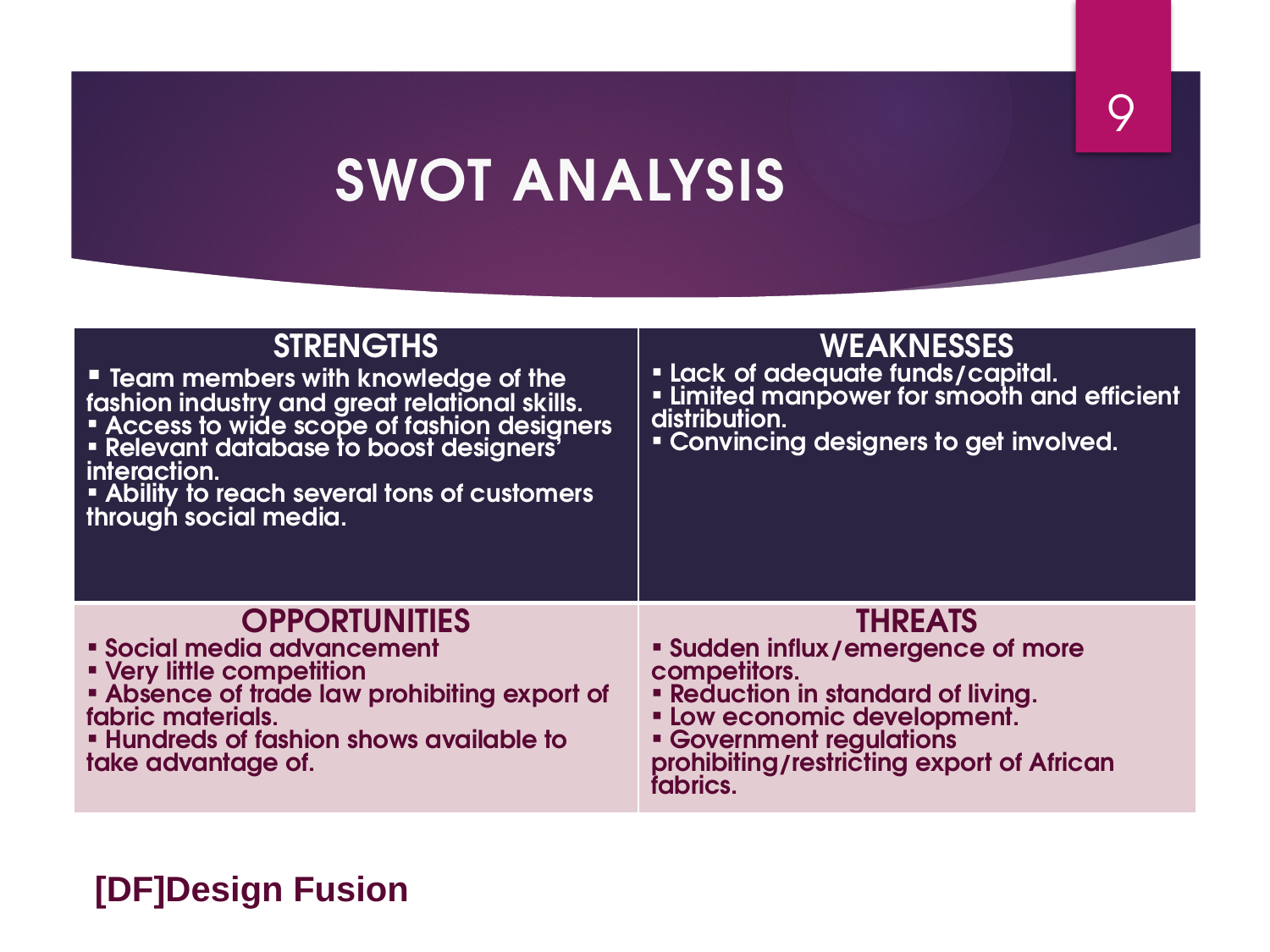

9
# SWOT ANALYSIS
| STRENGTHS Team members with knowledge of the fashion industry and great relational skills. Access to wide scope of fashion designers Relevant database to boost designers’ interaction. Ability to reach several tons of customers through social media. | WEAKNESSES Lack of adequate funds/capital. Limited manpower for smooth and efficient distribution. Convincing designers to get involved. |
| --- | --- |
| OPPORTUNITIES Social media advancement Very little competition Absence of trade law prohibiting export of fabric materials. Hundreds of fashion shows available to take advantage of. | THREATS Sudden influx/emergence of more competitors. Reduction in standard of living. Low economic development. Government regulations prohibiting/restricting export of African fabrics. |
[DF]Design Fusion